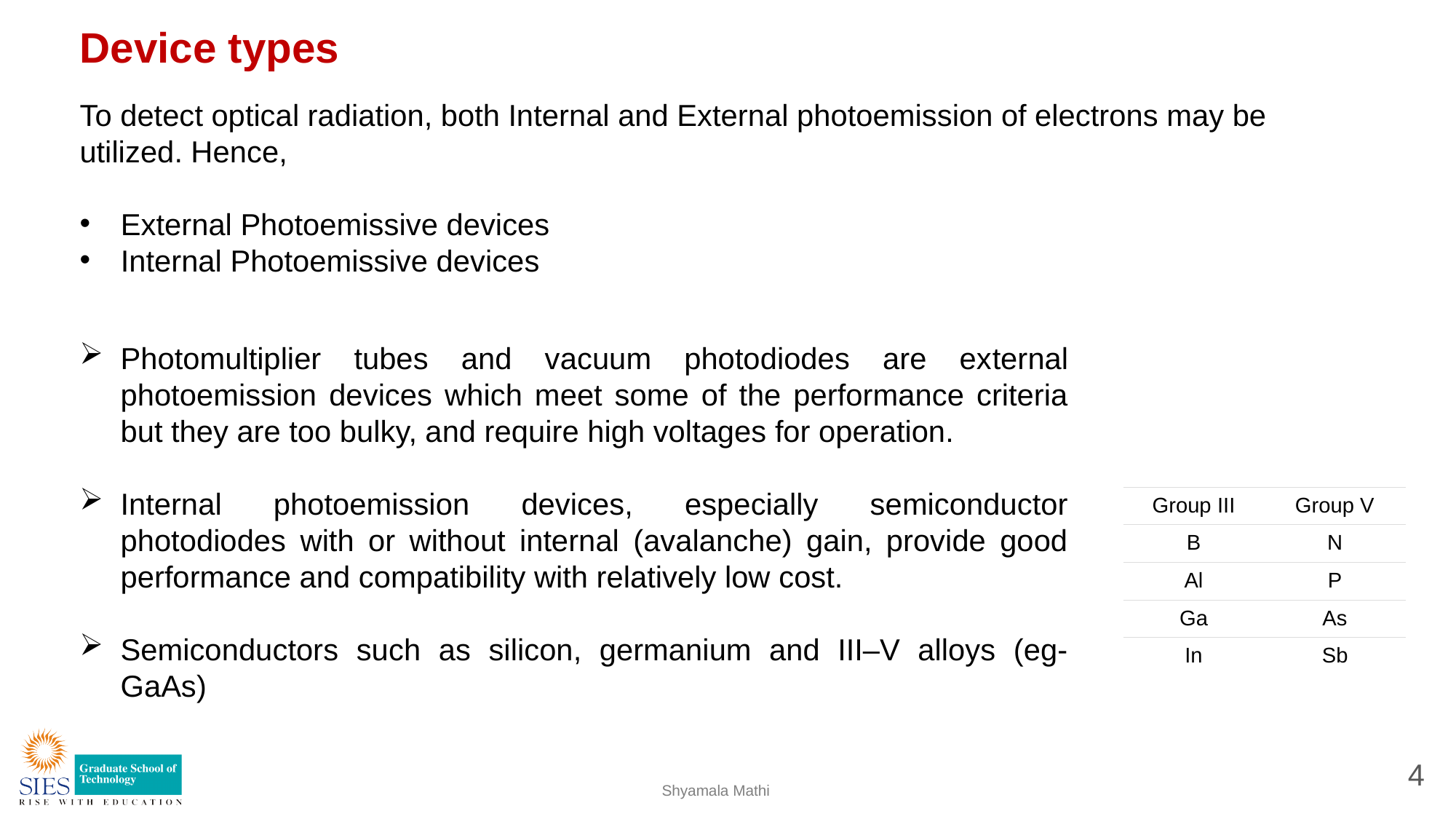

Device types
To detect optical radiation, both Internal and External photoemission of electrons may be utilized. Hence,

External Photoemissive devices
Internal Photoemissive devices
Photomultiplier tubes and vacuum photodiodes are external photoemission devices which meet some of the performance criteria but they are too bulky, and require high voltages for operation.

Internal photoemission devices, especially semiconductor photodiodes with or without internal (avalanche) gain, provide good performance and compatibility with relatively low cost.

Semiconductors such as silicon, germanium and III–V alloys (eg- GaAs)
| Group III | Group V |
| --- | --- |
| B | N |
| Al | P |
| Ga | As |
| In | Sb |
4